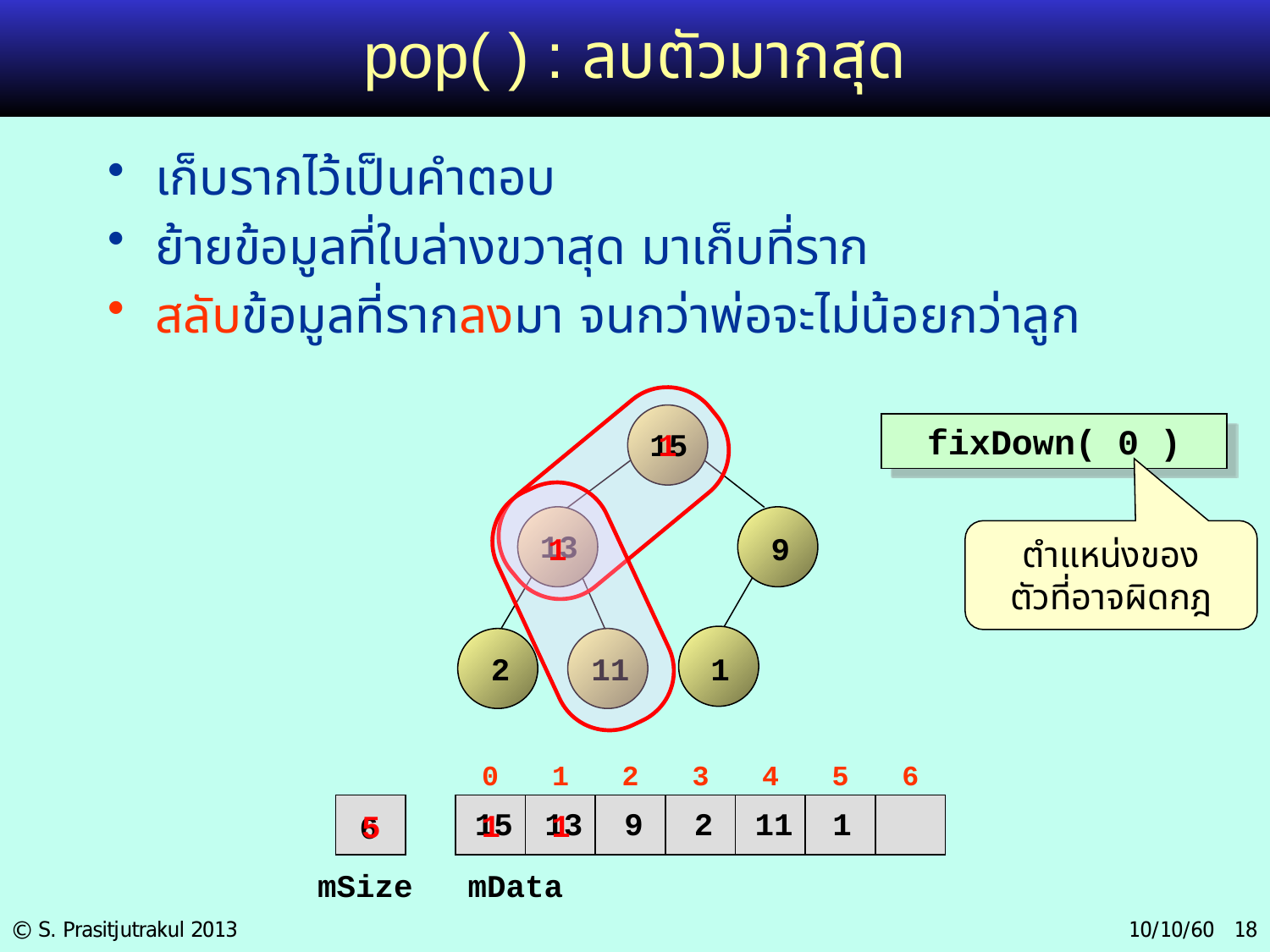

# pop( ) : ลบตัวมากสุด
เก็บรากไว้เป็นคำตอบ
ย้ายข้อมูลที่ใบล่างขวาสุด มาเก็บที่ราก
สลับข้อมูลที่รากลงมา จนกว่าพ่อจะไม่น้อยกว่าลูก

fixDown( 0 )
1
15

13
ตำแหน่งของ
ตัวที่อาจผิดกฎ
1
9

2
11
1
0
1
2
3
4
5
6

mSize
mData
15
13
9
2
11
1
1
1
5
6